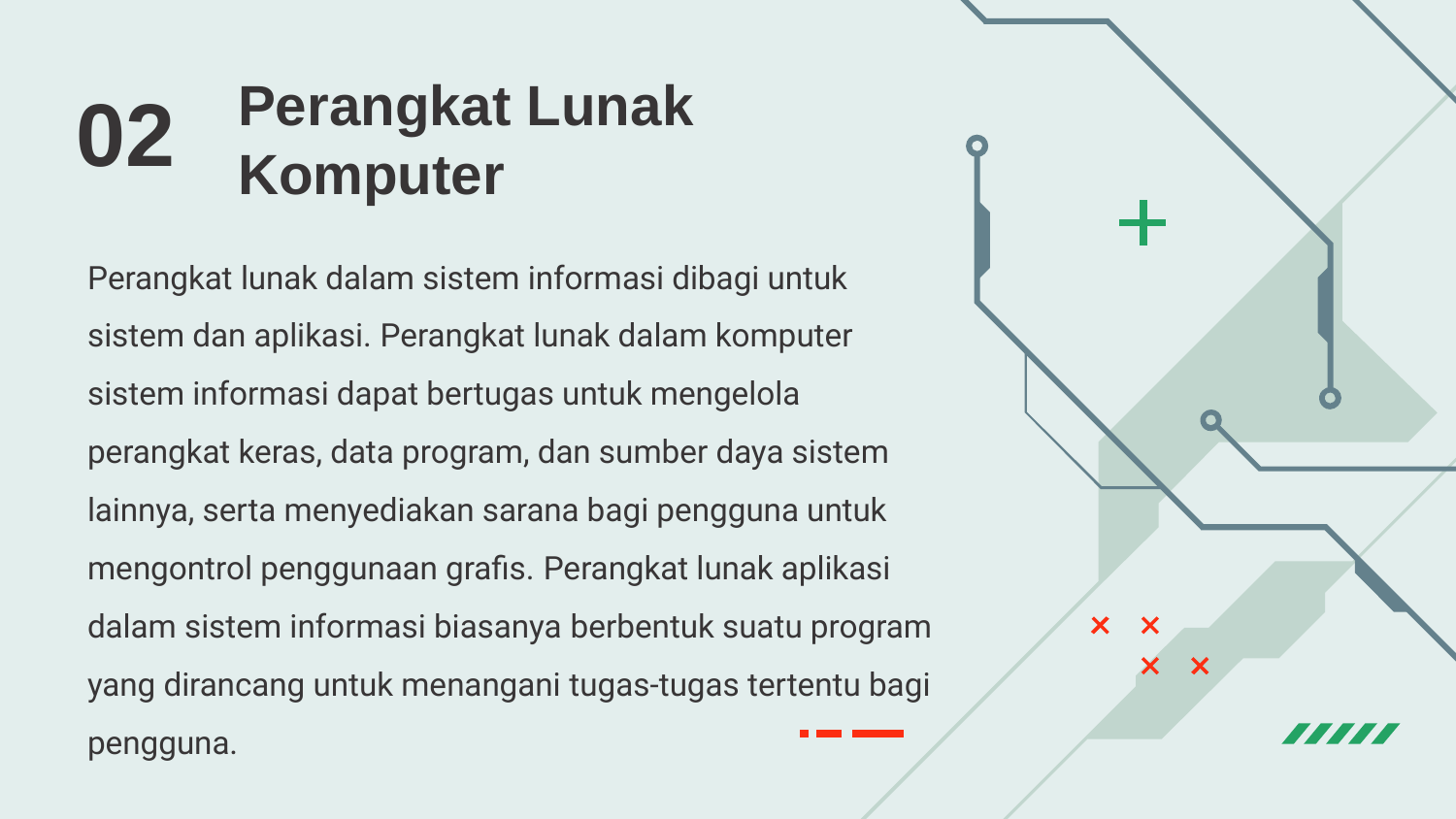

02
# Perangkat Lunak Komputer
Perangkat lunak dalam sistem informasi dibagi untuk
sistem dan aplikasi. Perangkat lunak dalam komputer
sistem informasi dapat bertugas untuk mengelola
perangkat keras, data program, dan sumber daya sistem
lainnya, serta menyediakan sarana bagi pengguna untuk
mengontrol penggunaan grafis. Perangkat lunak aplikasi
dalam sistem informasi biasanya berbentuk suatu program
yang dirancang untuk menangani tugas-tugas tertentu bagi
pengguna.